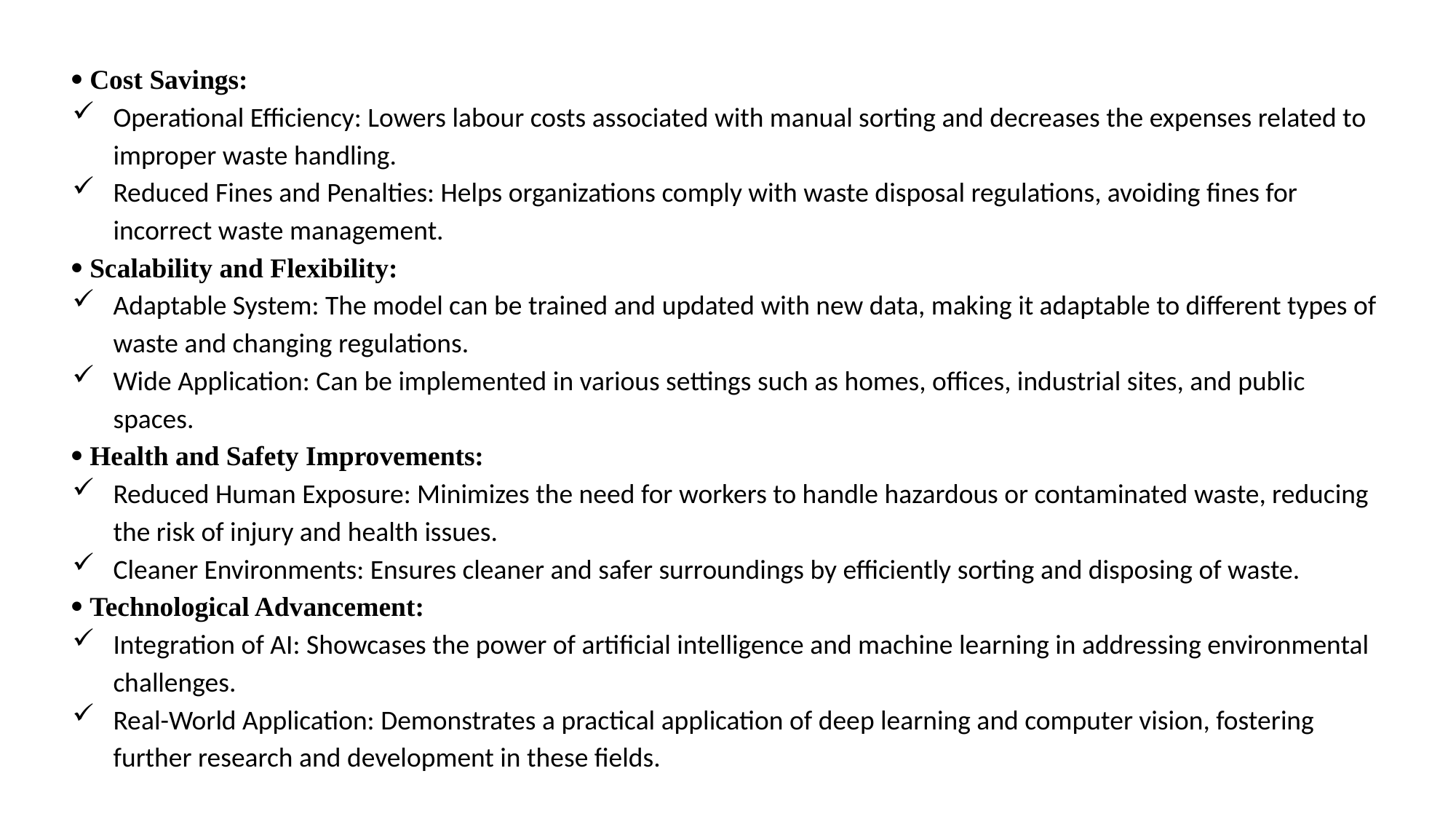

• Cost Savings:
Operational Efficiency: Lowers labour costs associated with manual sorting and decreases the expenses related to improper waste handling.
Reduced Fines and Penalties: Helps organizations comply with waste disposal regulations, avoiding fines for incorrect waste management.
• Scalability and Flexibility:
Adaptable System: The model can be trained and updated with new data, making it adaptable to different types of waste and changing regulations.
Wide Application: Can be implemented in various settings such as homes, offices, industrial sites, and public spaces.
• Health and Safety Improvements:
Reduced Human Exposure: Minimizes the need for workers to handle hazardous or contaminated waste, reducing the risk of injury and health issues.
Cleaner Environments: Ensures cleaner and safer surroundings by efficiently sorting and disposing of waste.
• Technological Advancement:
Integration of AI: Showcases the power of artificial intelligence and machine learning in addressing environmental challenges.
Real-World Application: Demonstrates a practical application of deep learning and computer vision, fostering further research and development in these fields.